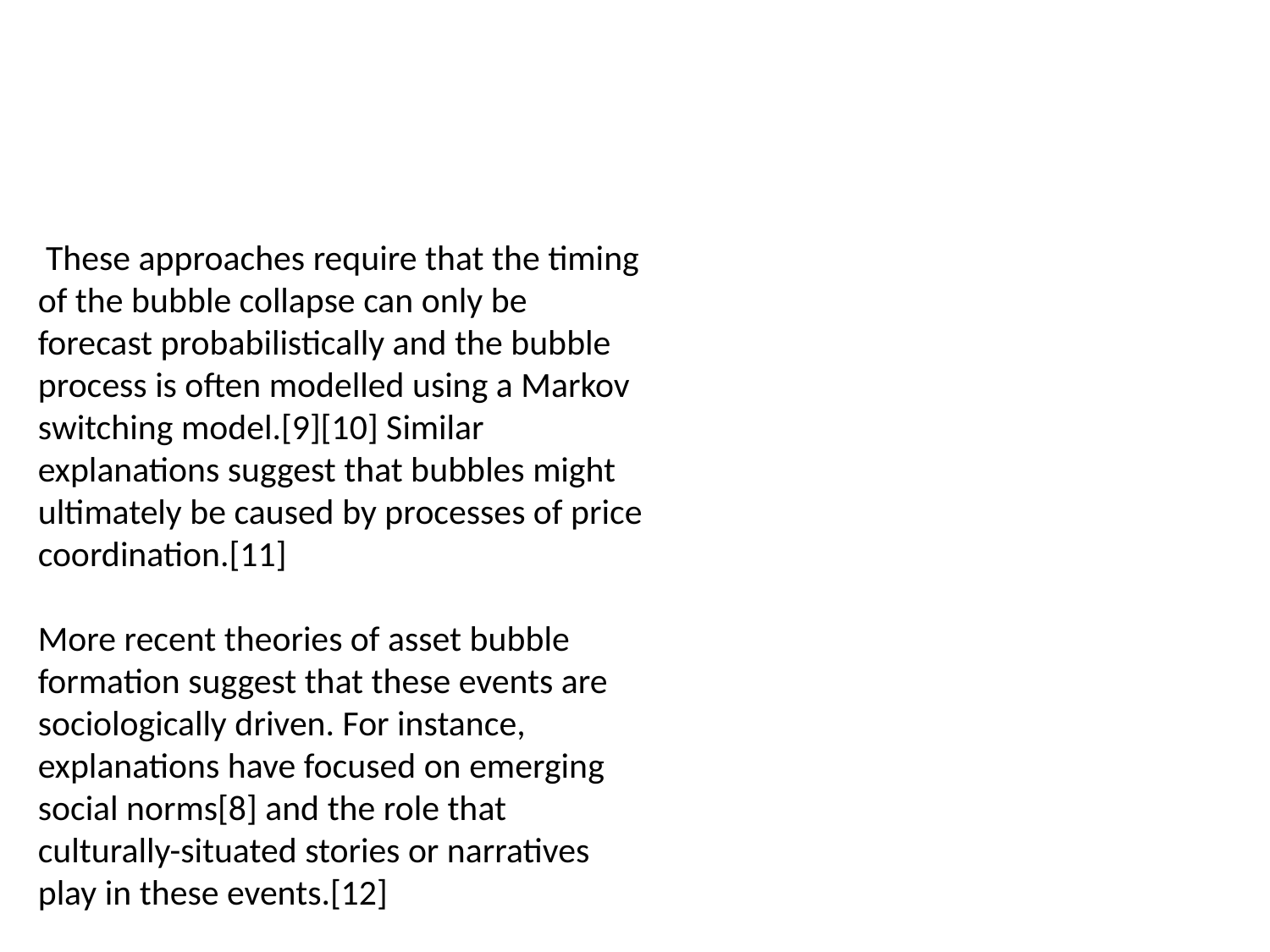

These approaches require that the timing of the bubble collapse can only be forecast probabilistically and the bubble process is often modelled using a Markov switching model.[9][10] Similar explanations suggest that bubbles might ultimately be caused by processes of price coordination.[11]
More recent theories of asset bubble formation suggest that these events are sociologically driven. For instance, explanations have focused on emerging social norms[8] and the role that culturally-situated stories or narratives play in these events.[12]